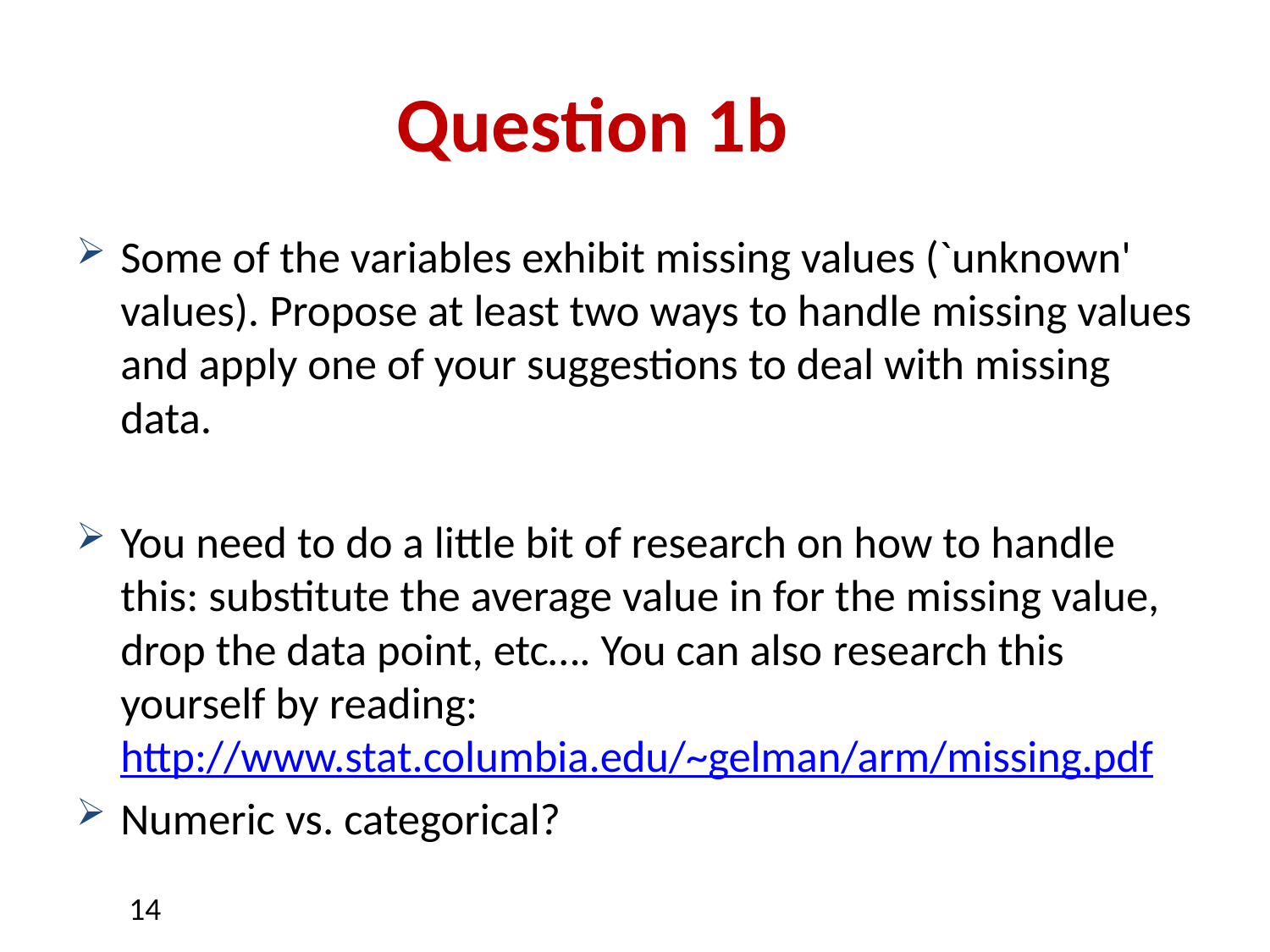

# Question 1b
Some of the variables exhibit missing values (`unknown' values). Propose at least two ways to handle missing values and apply one of your suggestions to deal with missing data.

You need to do a little bit of research on how to handle this: substitute the average value in for the missing value, drop the data point, etc…. You can also research this yourself by reading: http://www.stat.columbia.edu/~gelman/arm/missing.pdf
Numeric vs. categorical?
14